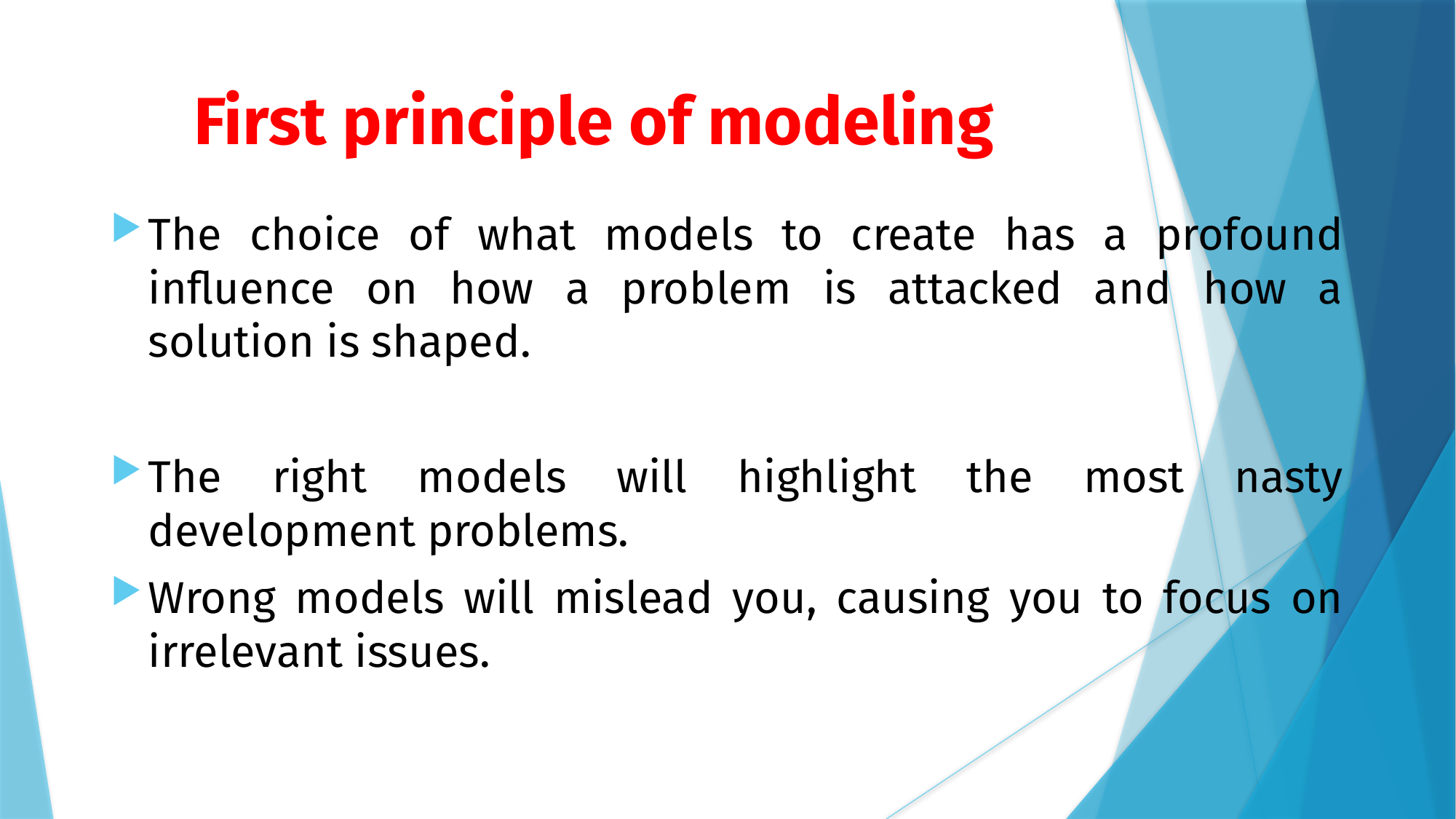

First principle of modeling
The choice of what models to create has a profound influence on how a problem is attacked and how a solution is shaped.

The right models will highlight the most nasty development problems.
Wrong models will mislead you, causing you to focus on irrelevant issues.